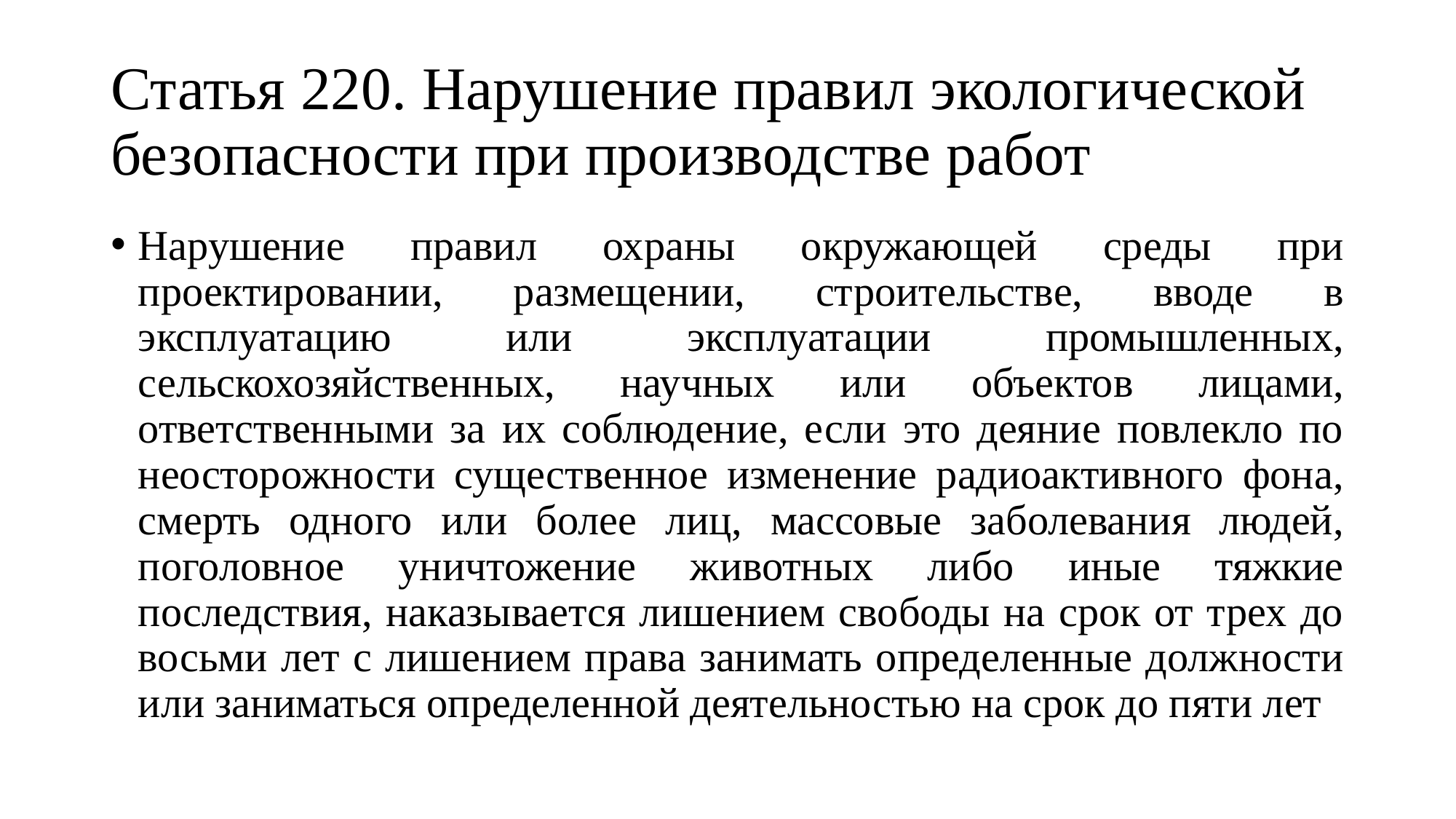

# Статья 220. Нарушение правил экологической безопасности при производстве работ
Нарушение правил охраны окружающей среды при проектировании, размещении, строительстве, вводе в эксплуатацию или эксплуатации промышленных, сельскохозяйственных, научных или объектов лицами, ответственными за их соблюдение, если это деяние повлекло по неосторожности существенное изменение радиоактивного фона, смерть одного или более лиц, массовые заболевания людей, поголовное уничтожение животных либо иные тяжкие последствия, наказывается лишением свободы на срок от трех до восьми лет с лишением права занимать определенные должности или заниматься определенной деятельностью на срок до пяти лет